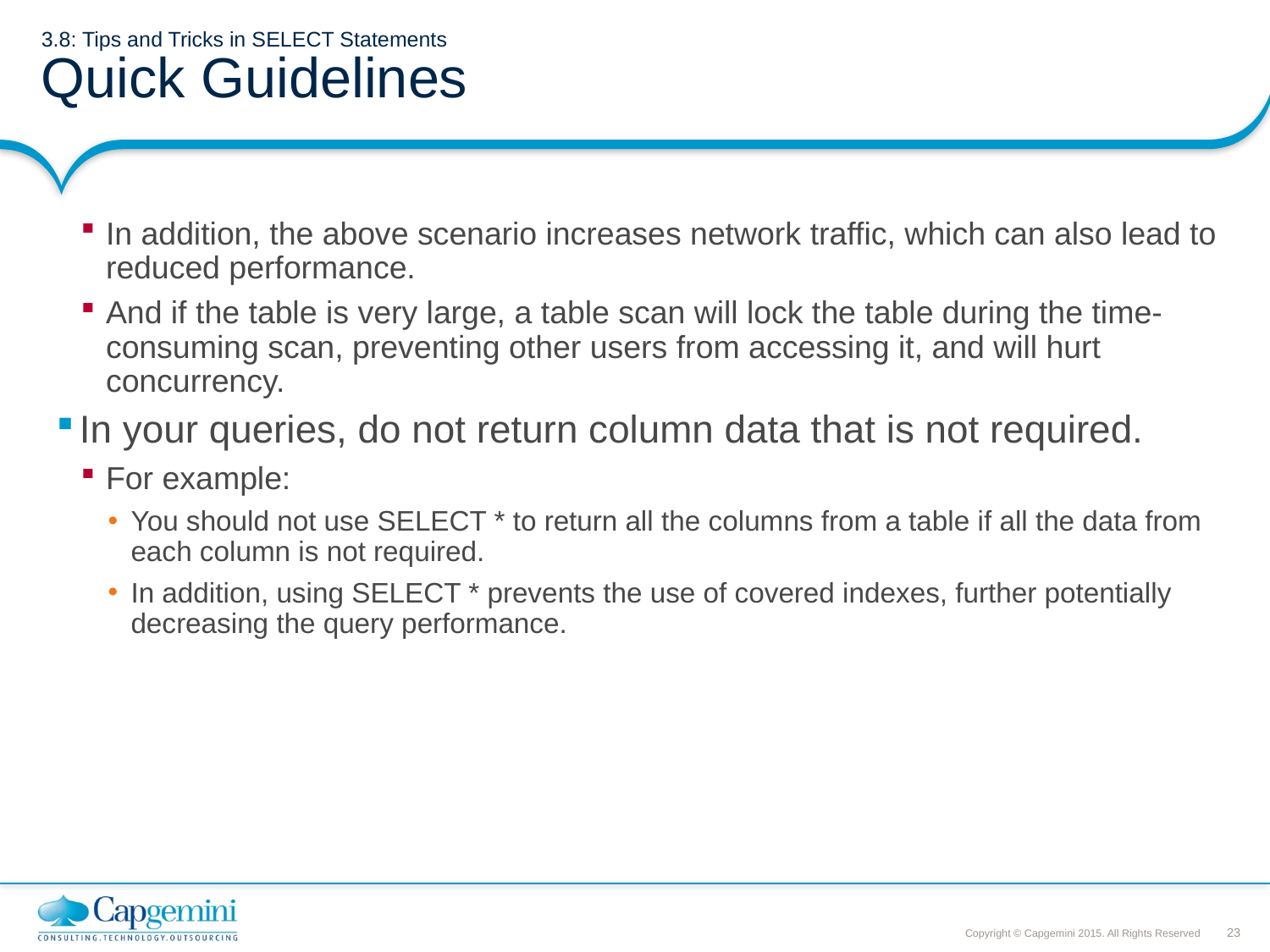

# 3.8: Tips and Tricks in SELECT Statements Quick Guidelines
In addition, the above scenario increases network traffic, which can also lead to reduced performance.
And if the table is very large, a table scan will lock the table during the time-consuming scan, preventing other users from accessing it, and will hurt concurrency.
In your queries, do not return column data that is not required.
For example:
You should not use SELECT * to return all the columns from a table if all the data from each column is not required.
In addition, using SELECT * prevents the use of covered indexes, further potentially decreasing the query performance.